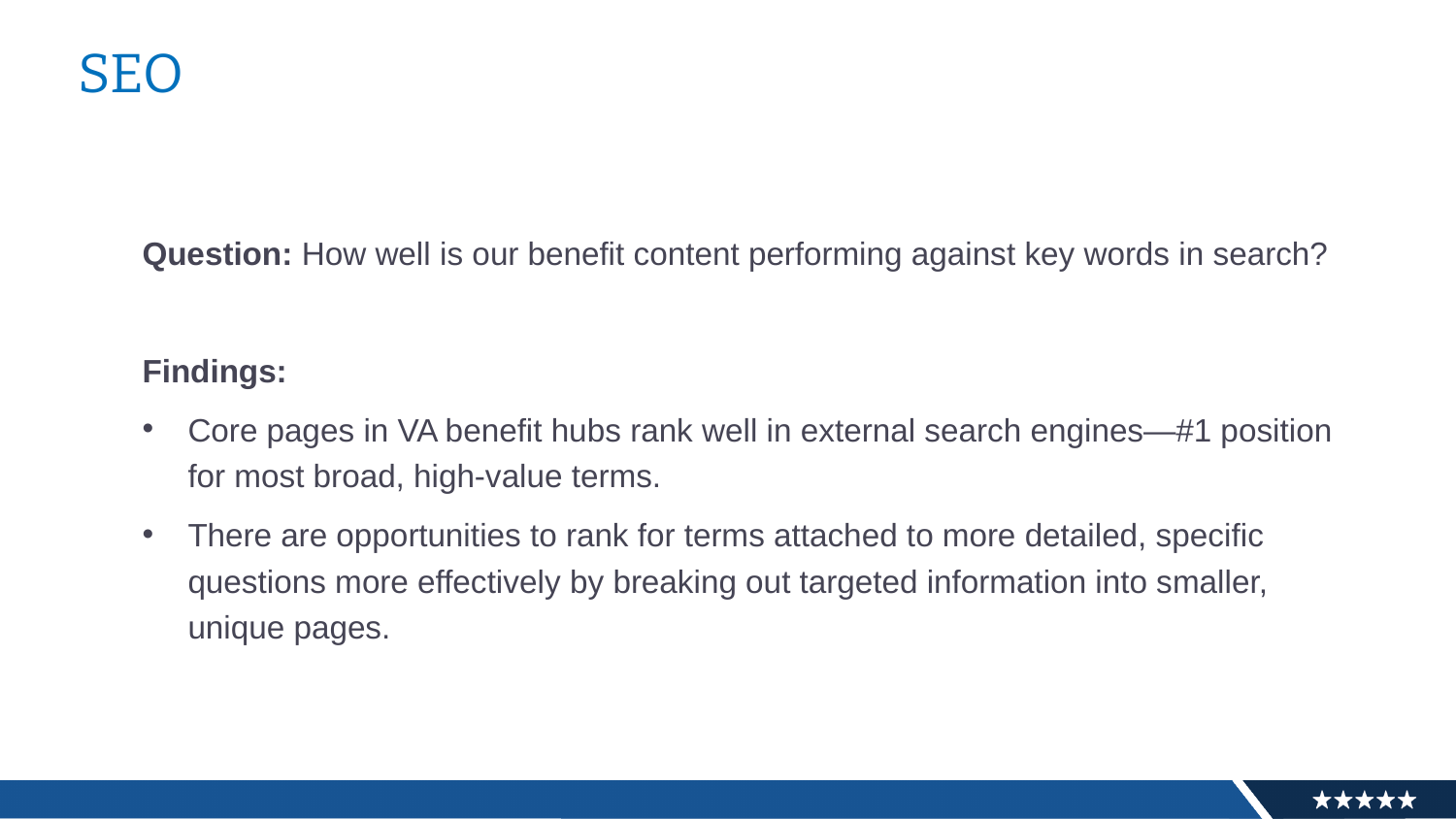

# SEO
Question: How well is our benefit content performing against key words in search?

Findings:
Core pages in VA benefit hubs rank well in external search engines—#1 position for most broad, high-value terms.
There are opportunities to rank for terms attached to more detailed, specific questions more effectively by breaking out targeted information into smaller, unique pages.